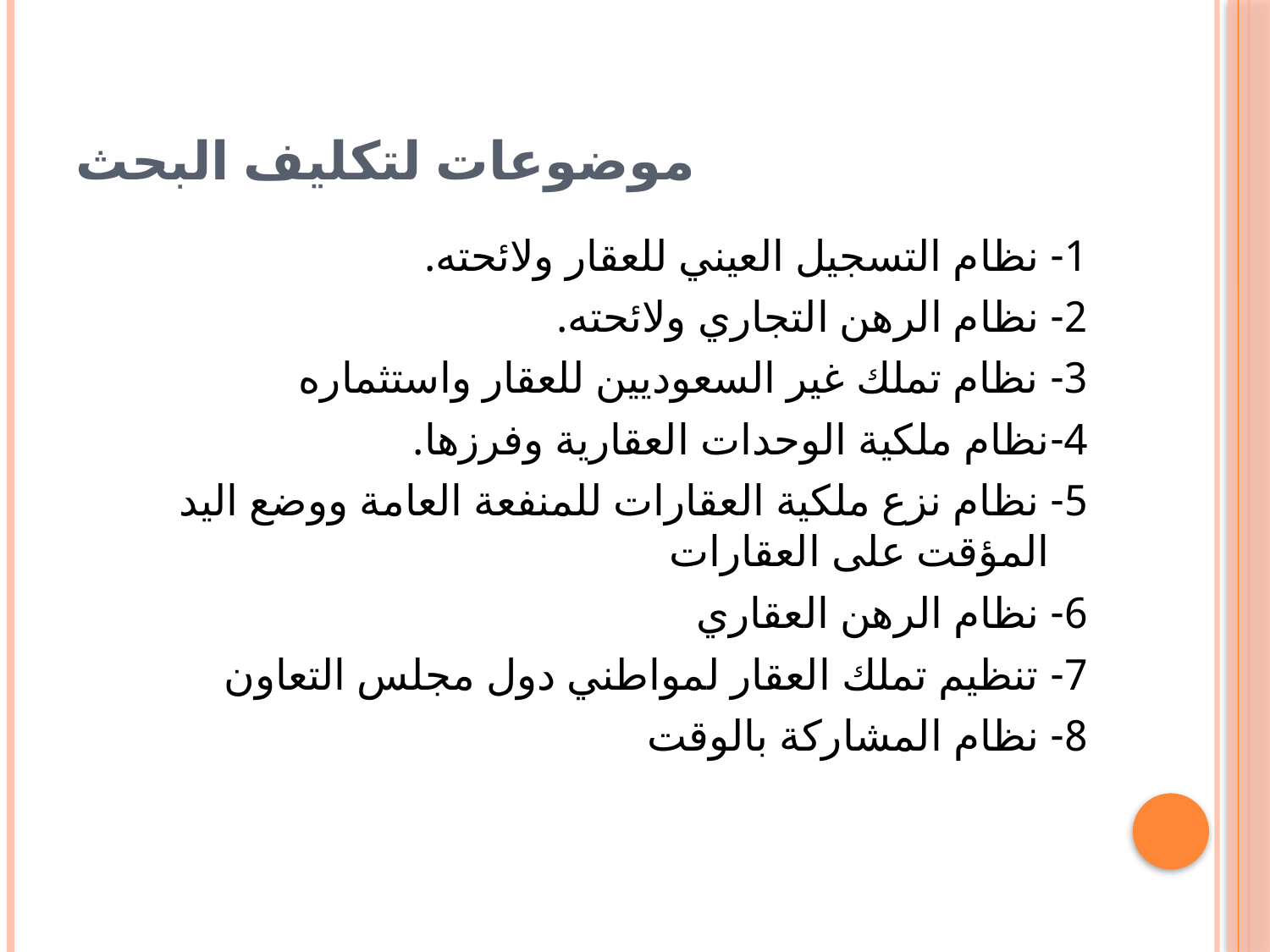

# موضوعات لتكليف البحث
1- نظام التسجيل العيني للعقار ولائحته.
2- نظام الرهن التجاري ولائحته.
3- نظام تملك غير السعوديين للعقار واستثماره
4-نظام ملكية الوحدات العقارية وفرزها.
5- نظام نزع ملكية العقارات للمنفعة العامة ووضع اليد المؤقت على العقارات
6- نظام الرهن العقاري
7- تنظيم تملك العقار لمواطني دول مجلس التعاون
8- نظام المشاركة بالوقت